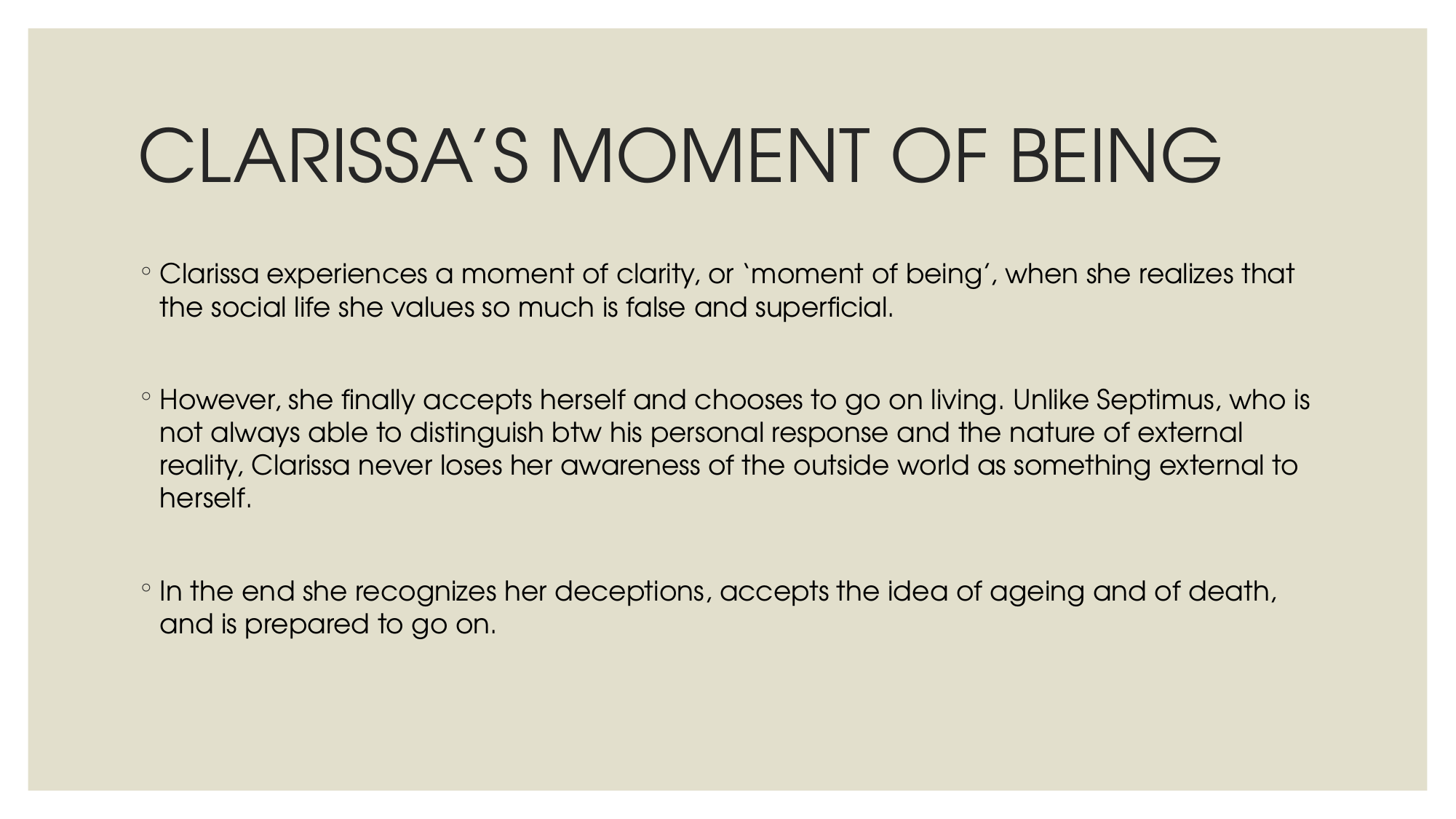

# CLARISSA’S MOMENT OF BEING
Clarissa experiences a moment of clarity, or ‘moment of being’, when she realizes that the social life she values so much is false and superficial.

However, she finally accepts herself and chooses to go on living. Unlike Septimus, who is not always able to distinguish btw his personal response and the nature of external reality, Clarissa never loses her awareness of the outside world as something external to herself.

In the end she recognizes her deceptions, accepts the idea of ageing and of death, and is prepared to go on.